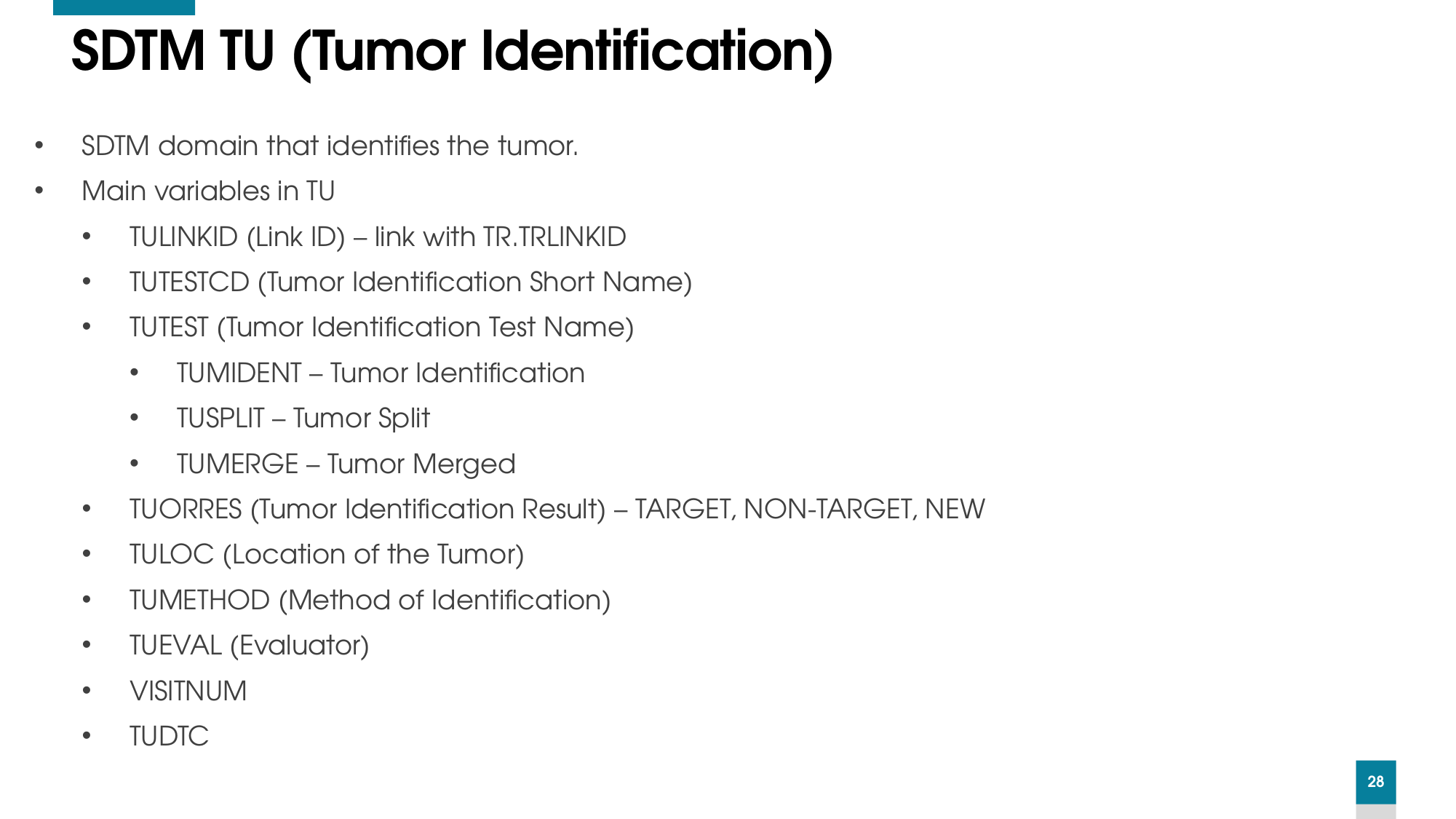

# SDTM TU (Tumor Identification)
SDTM domain that identifies the tumor.
Main variables in TU
TULINKID (Link ID) – link with TR.TRLINKID
TUTESTCD (Tumor Identification Short Name)
TUTEST (Tumor Identification Test Name)
TUMIDENT – Tumor Identification
TUSPLIT – Tumor Split
TUMERGE – Tumor Merged
TUORRES (Tumor Identification Result) – TARGET, NON-TARGET, NEW
TULOC (Location of the Tumor)
TUMETHOD (Method of Identification)
TUEVAL (Evaluator)
VISITNUM
TUDTC